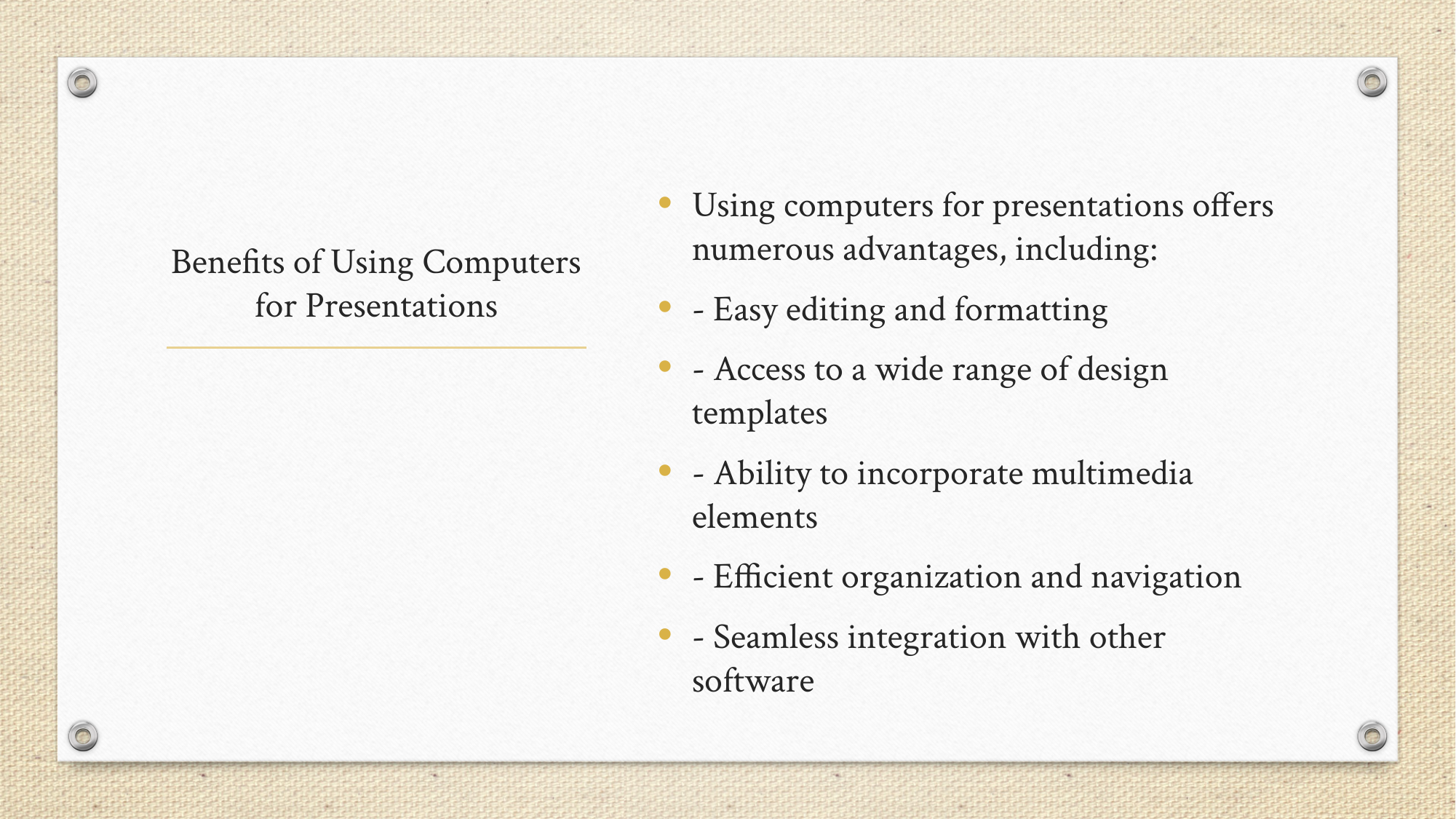

Using computers for presentations offers numerous advantages, including:
- Easy editing and formatting
- Access to a wide range of design templates
- Ability to incorporate multimedia elements
- Efficient organization and navigation
- Seamless integration with other software
# Benefits of Using Computers for Presentations